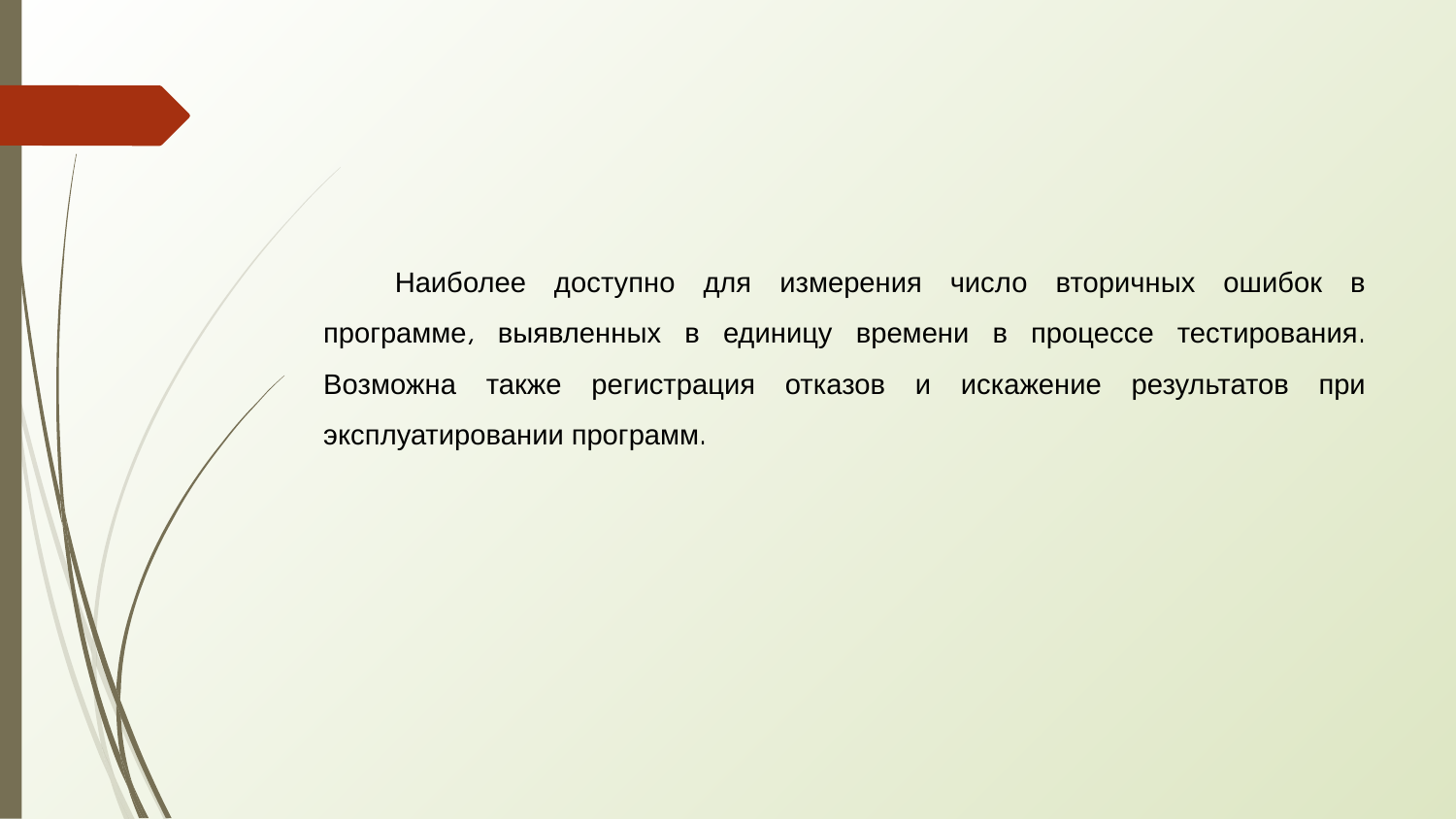

Наиболее доступно для измерения число вторичных ошибок в программе, выявленных в единицу времени в процессе тестирования. Возможна также регистрация отказов и искажение результатов при эксплуатировании программ.